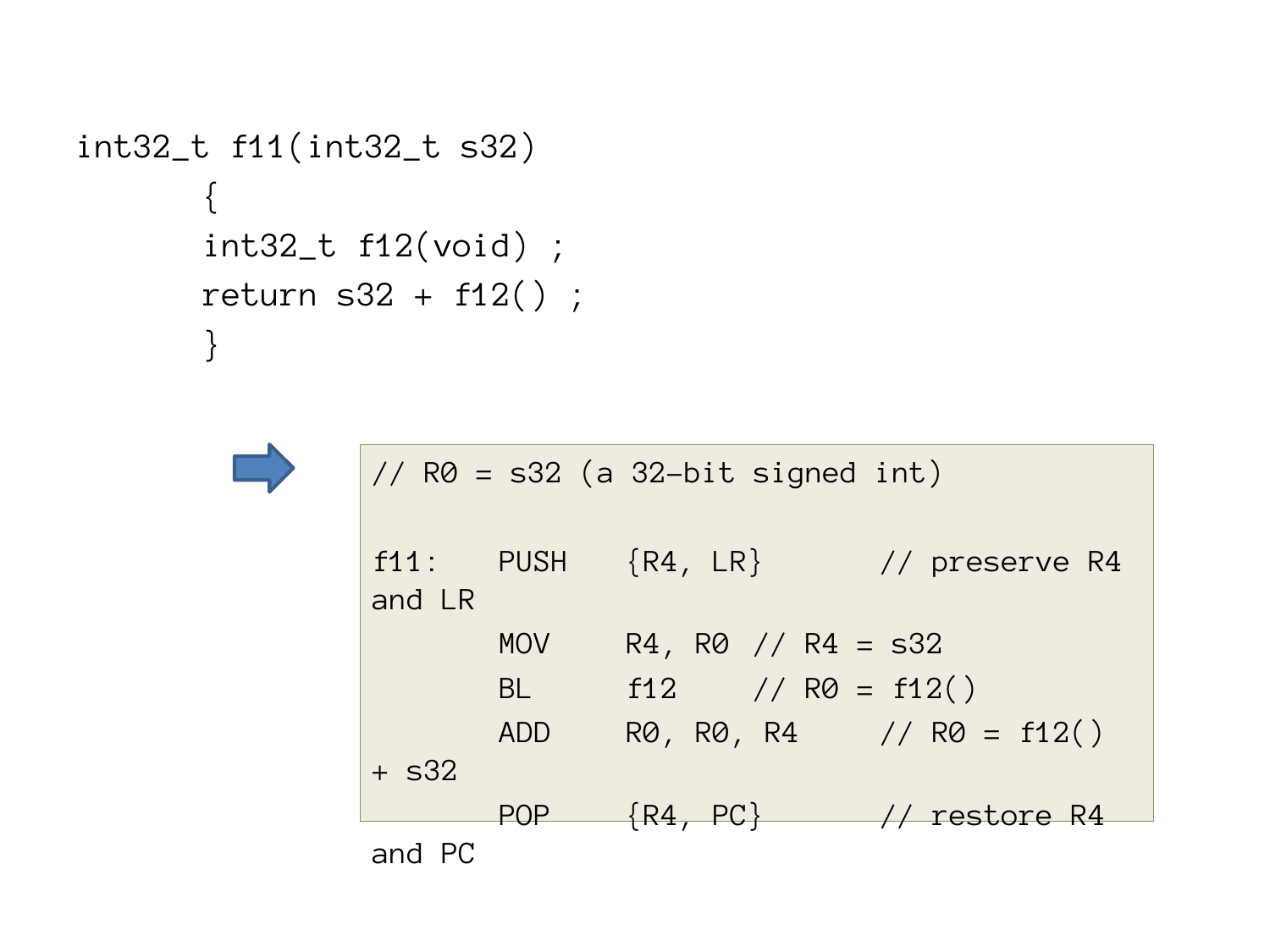

int32_t f11(int32_t s32)
	{
	int32_t f12(void) ;
	return s32 + f12() ;
	}

// R0 = s32 (a 32-bit signed int)

f11:	PUSH	{R4, LR}	// preserve R4 and LR
	MOV	R4, R0	// R4 = s32
	BL	f12	// R0 = f12()
	ADD	R0, R0, R4	// R0 = f12() + s32
	POP	{R4, PC}	// restore R4 and PC